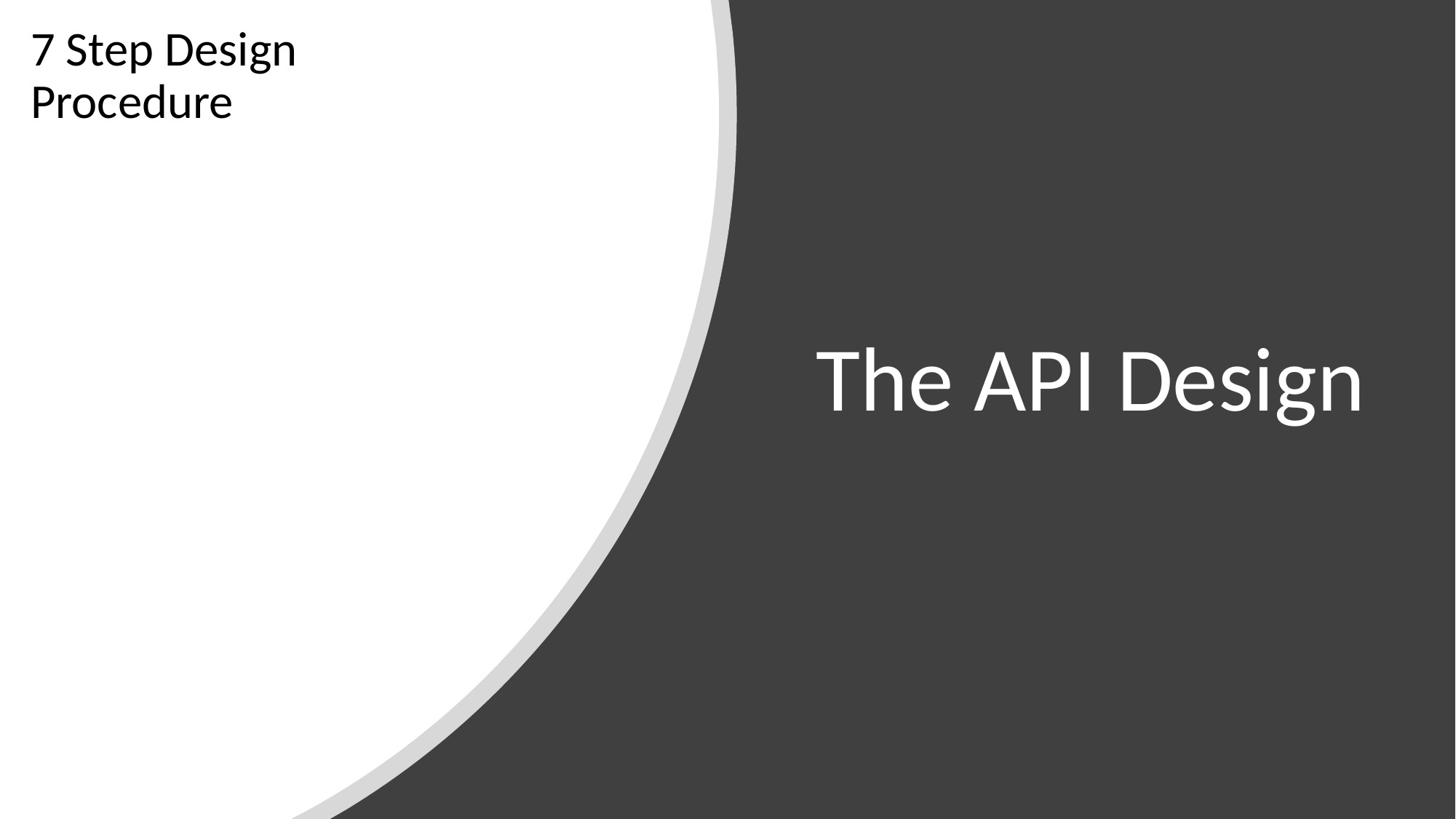

7 Step Design Procedure
# The API Design